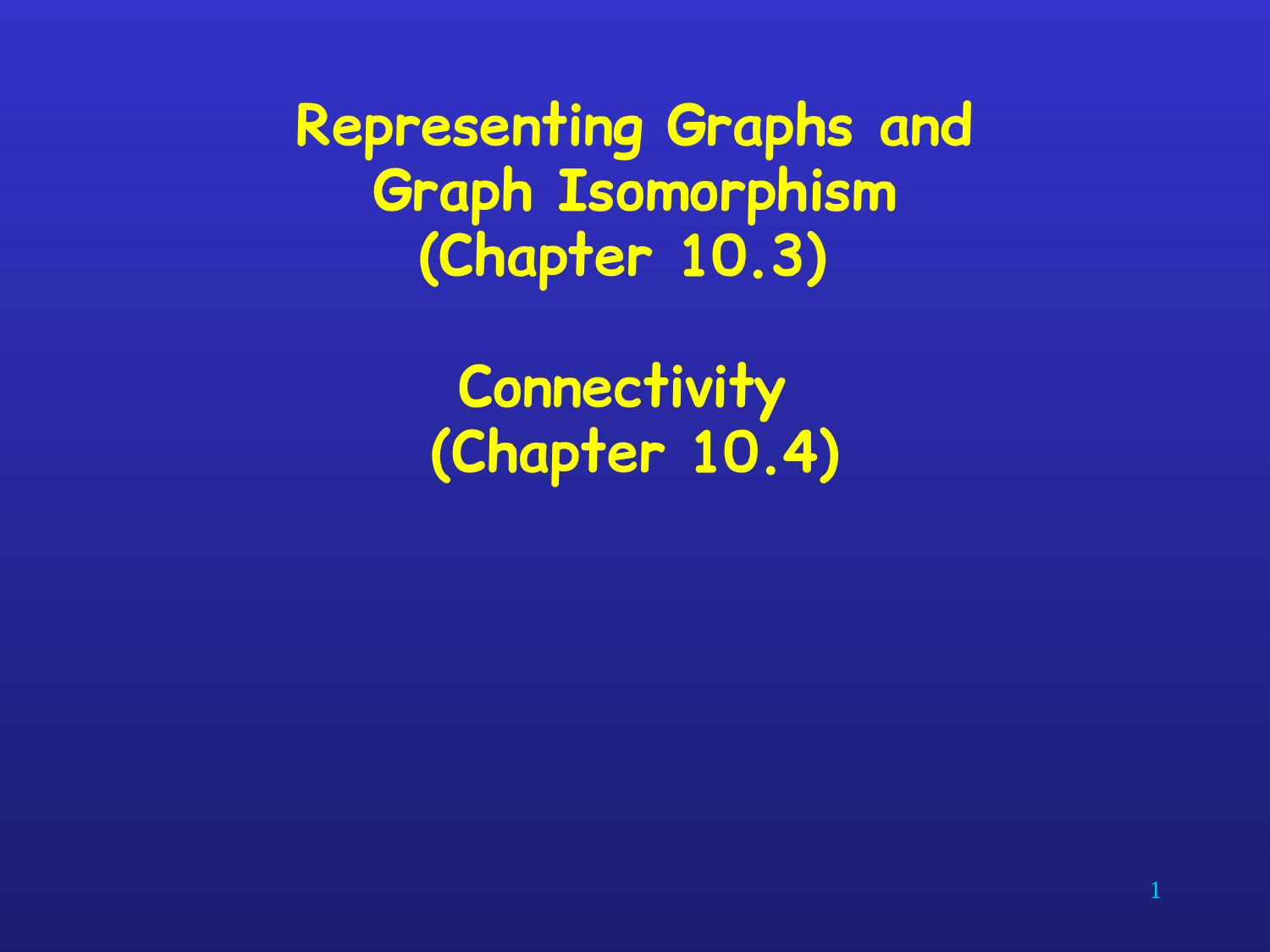

Representing Graphs and
Graph Isomorphism
(Chapter 10.3)

Connectivity
(Chapter 10.4)
1